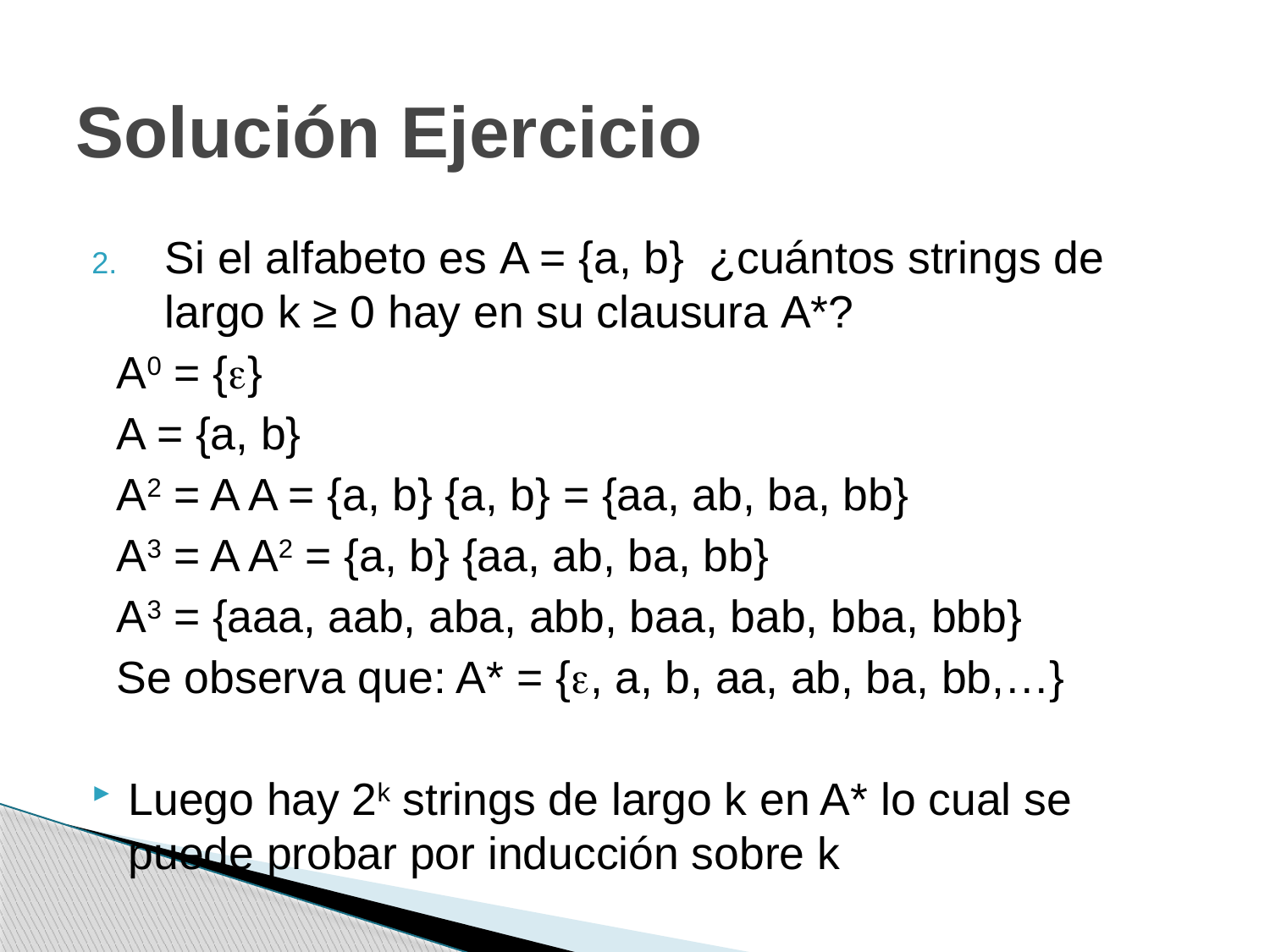

# Solución Ejercicio
Si el alfabeto es A = {a, b}  ¿cuántos strings de largo k ≥ 0 hay en su clausura A*?
  A0 = {ε}
  A = {a, b}
  A2 = A A = {a, b} {a, b} = {aa, ab, ba, bb}
  A3 = A A2 = {a, b} {aa, ab, ba, bb}
  A3 = {aaa, aab, aba, abb, baa, bab, bba, bbb}
  Se observa que: A* = {ε, a, b, aa, ab, ba, bb,…}

Luego hay 2k strings de largo k en A* lo cual se puede probar por inducción sobre k